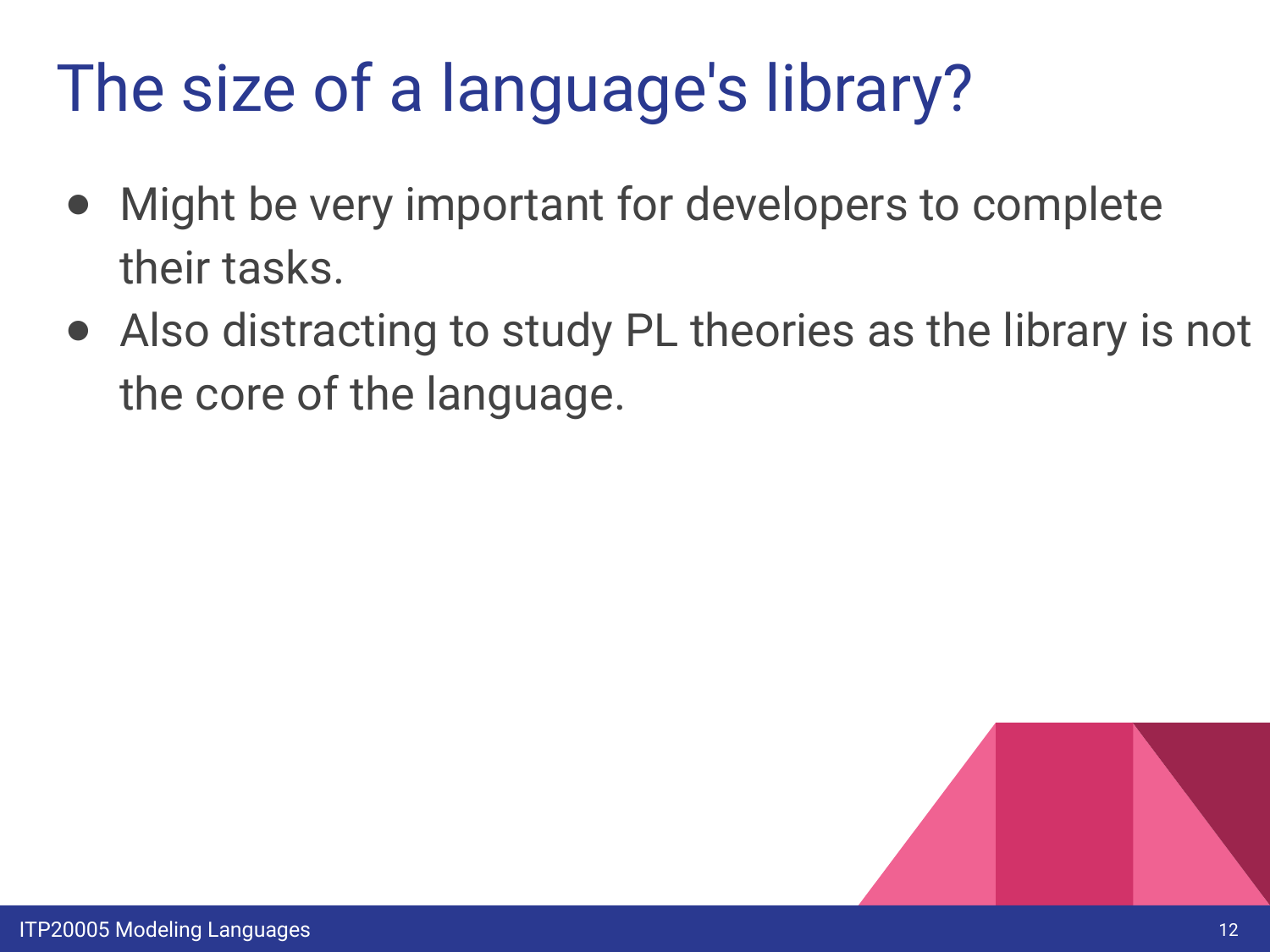

# The size of a language's library?
Might be very important for developers to complete their tasks.
Also distracting to study PL theories as the library is not the core of the language.
12